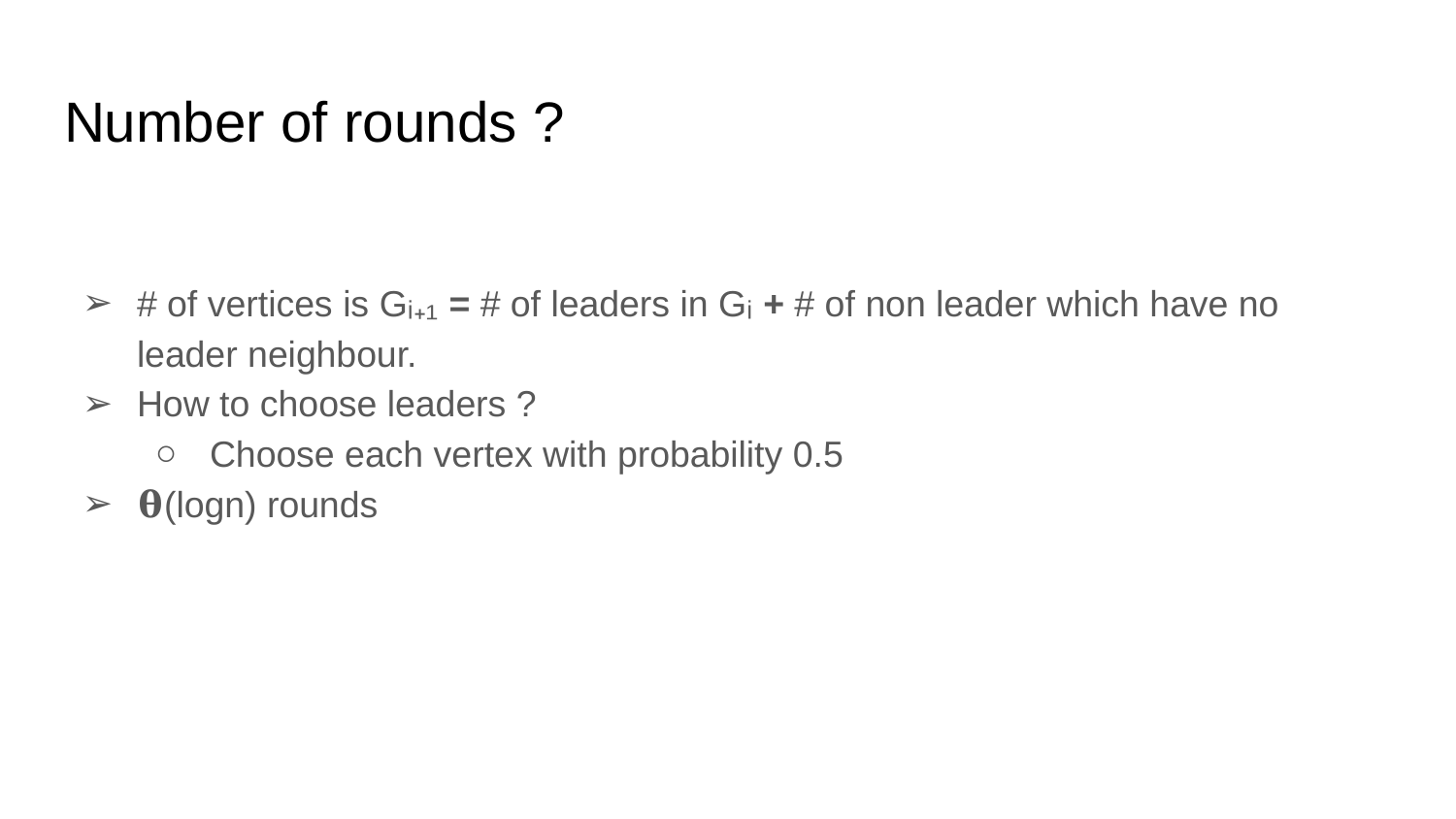

# Number of rounds ?

# of vertices is Gᵢ₊₁ = # of leaders in Gᵢ + # of non leader which have no leader neighbour.
How to choose leaders ?
Choose each vertex with probability 0.5
𝛉(logn) rounds